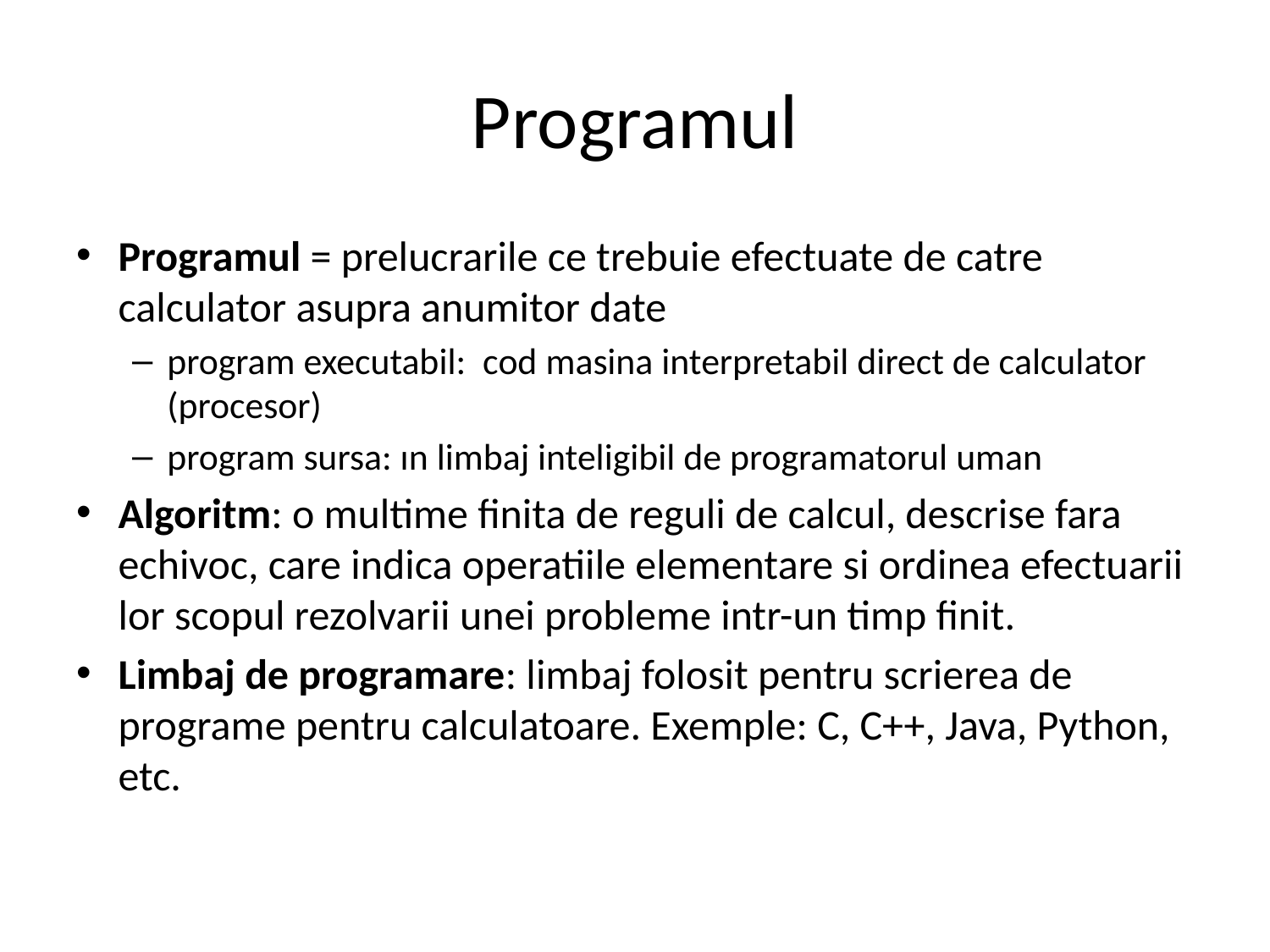

# Programul
Programul = prelucrarile ce trebuie efectuate de catre calculator asupra anumitor date
program executabil:  cod masina interpretabil direct de calculator (procesor)
program sursa: ın limbaj inteligibil de programatorul uman
Algoritm: o multime finita de reguli de calcul, descrise fara echivoc, care indica operatiile elementare si ordinea efectuarii lor scopul rezolvarii unei probleme intr-un timp finit.
Limbaj de programare: limbaj folosit pentru scrierea de programe pentru calculatoare. Exemple: C, C++, Java, Python, etc.